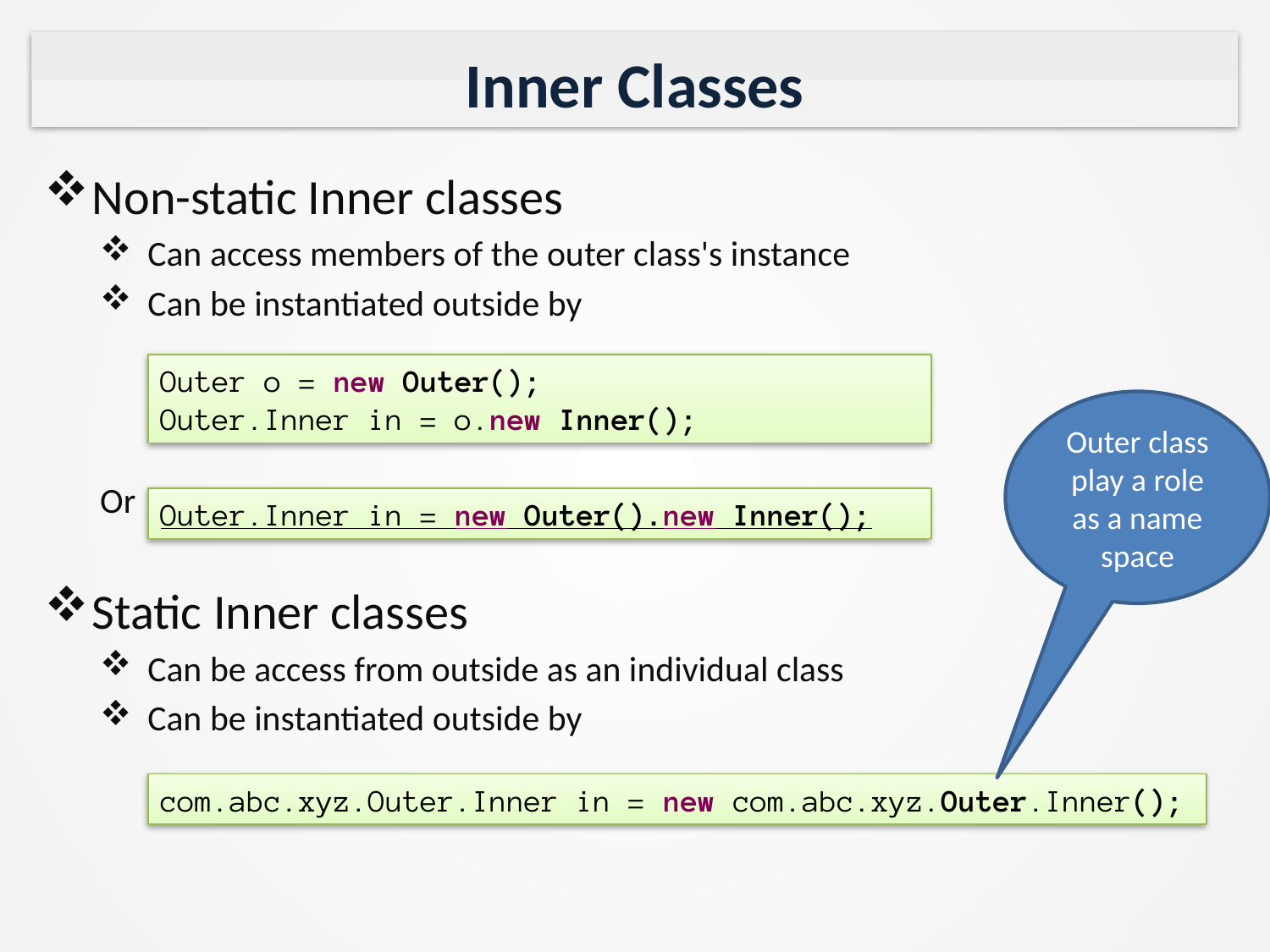

# Inner Classes
Non-static Inner classes
Can access members of the outer class's instance
Can be instantiated outside by

Or

Static Inner classes
Can be access from outside as an individual class
Can be instantiated outside by

Outer o = new Outer();
Outer.Inner in = o.new Inner();
Outer class play a role as a name space
Outer.Inner in = new Outer().new Inner();
com.abc.xyz.Outer.Inner in = new com.abc.xyz.Outer.Inner();